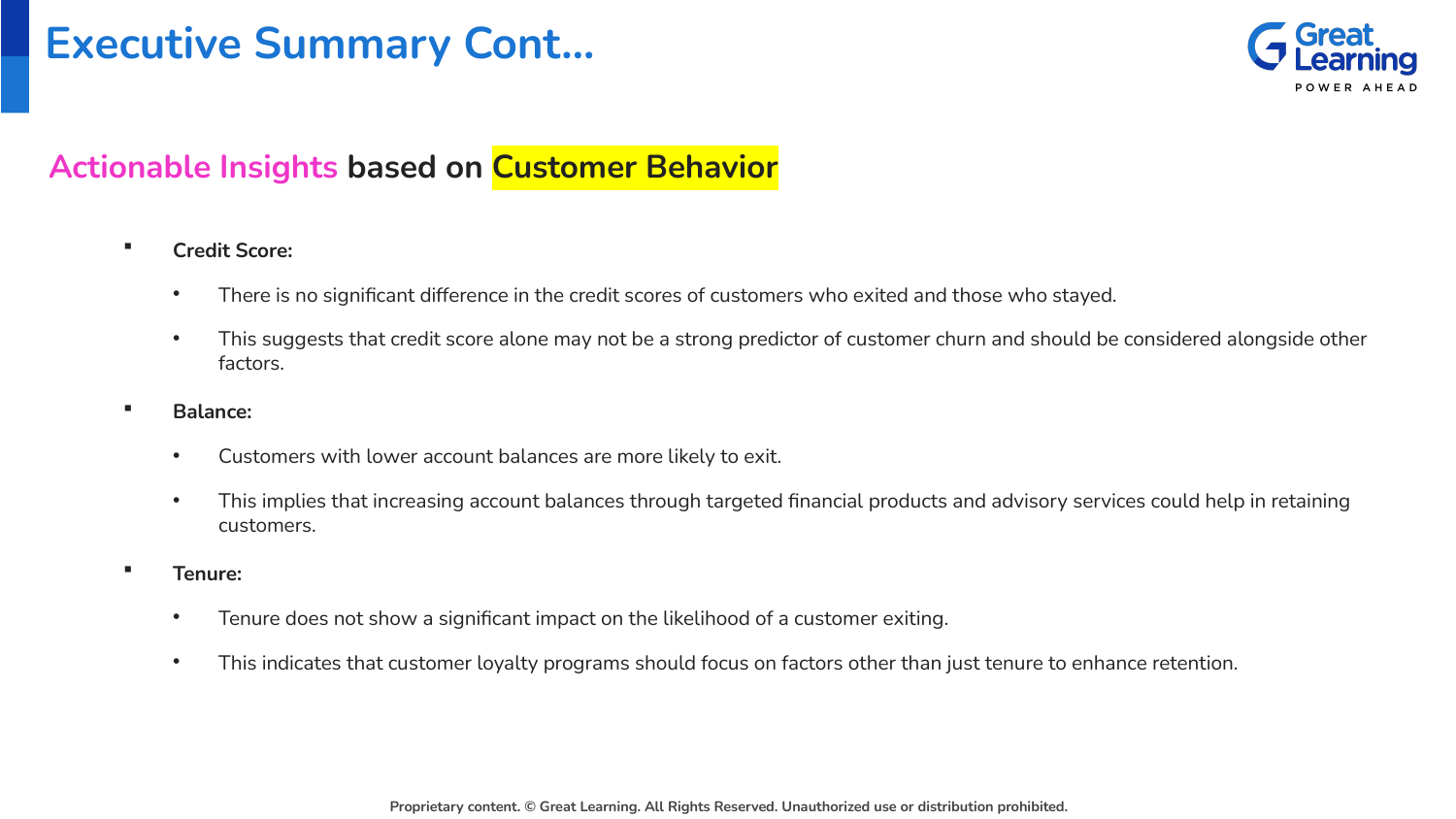

# Executive Summary Cont…

Actionable Insights based on Customer Behavior

Credit Score:
There is no significant difference in the credit scores of customers who exited and those who stayed.
This suggests that credit score alone may not be a strong predictor of customer churn and should be considered alongside other factors.
Balance:
Customers with lower account balances are more likely to exit.
This implies that increasing account balances through targeted financial products and advisory services could help in retaining customers.
Tenure:
Tenure does not show a significant impact on the likelihood of a customer exiting.
This indicates that customer loyalty programs should focus on factors other than just tenure to enhance retention.